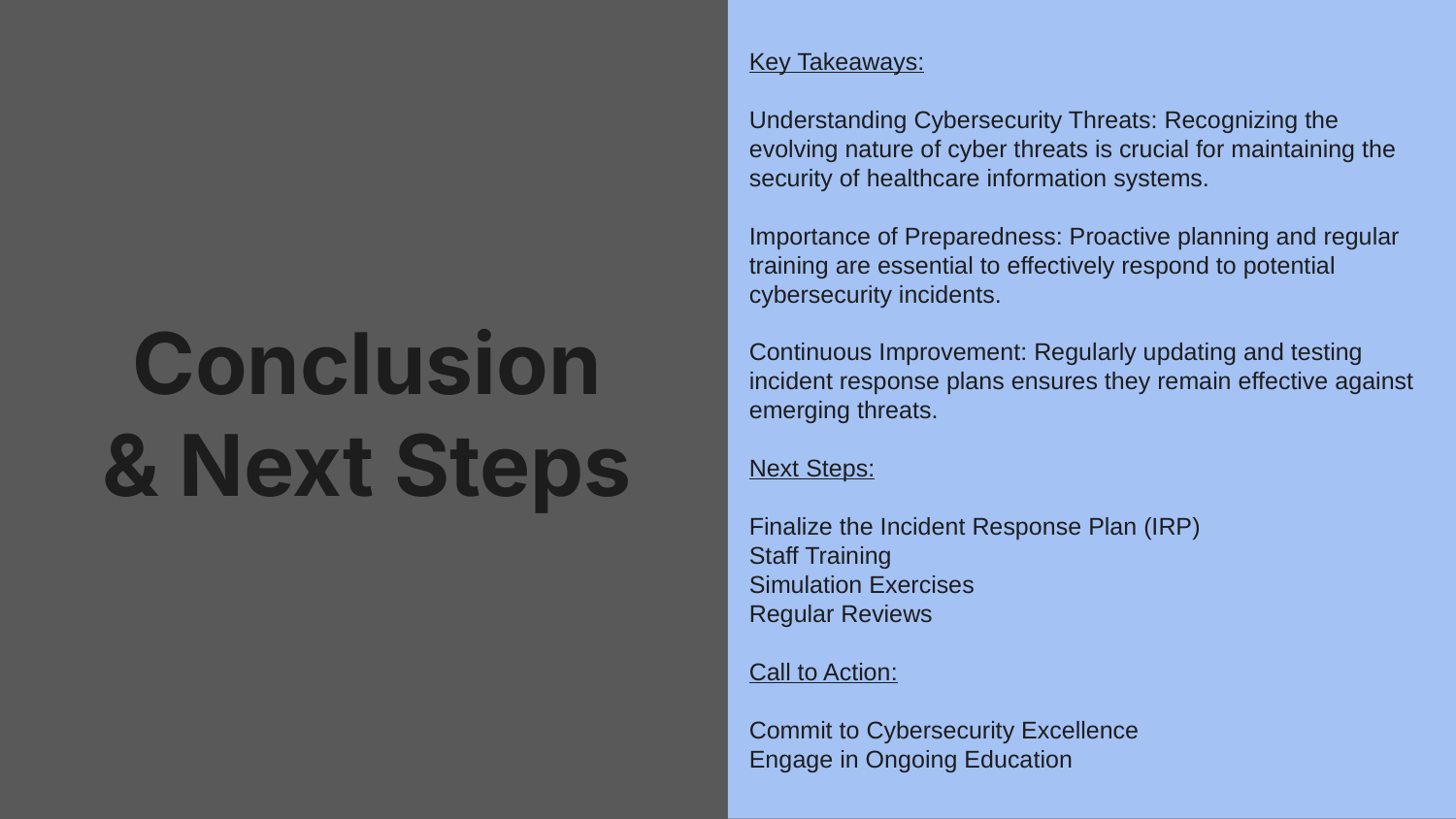

Key Takeaways:

Understanding Cybersecurity Threats: Recognizing the evolving nature of cyber threats is crucial for maintaining the security of healthcare information systems.

Importance of Preparedness: Proactive planning and regular training are essential to effectively respond to potential cybersecurity incidents.

Continuous Improvement: Regularly updating and testing incident response plans ensures they remain effective against emerging threats.

Next Steps:

Finalize the Incident Response Plan (IRP)
Staff Training
Simulation Exercises
Regular Reviews

Call to Action:

Commit to Cybersecurity Excellence
Engage in Ongoing Education
# Conclusion
& Next Steps